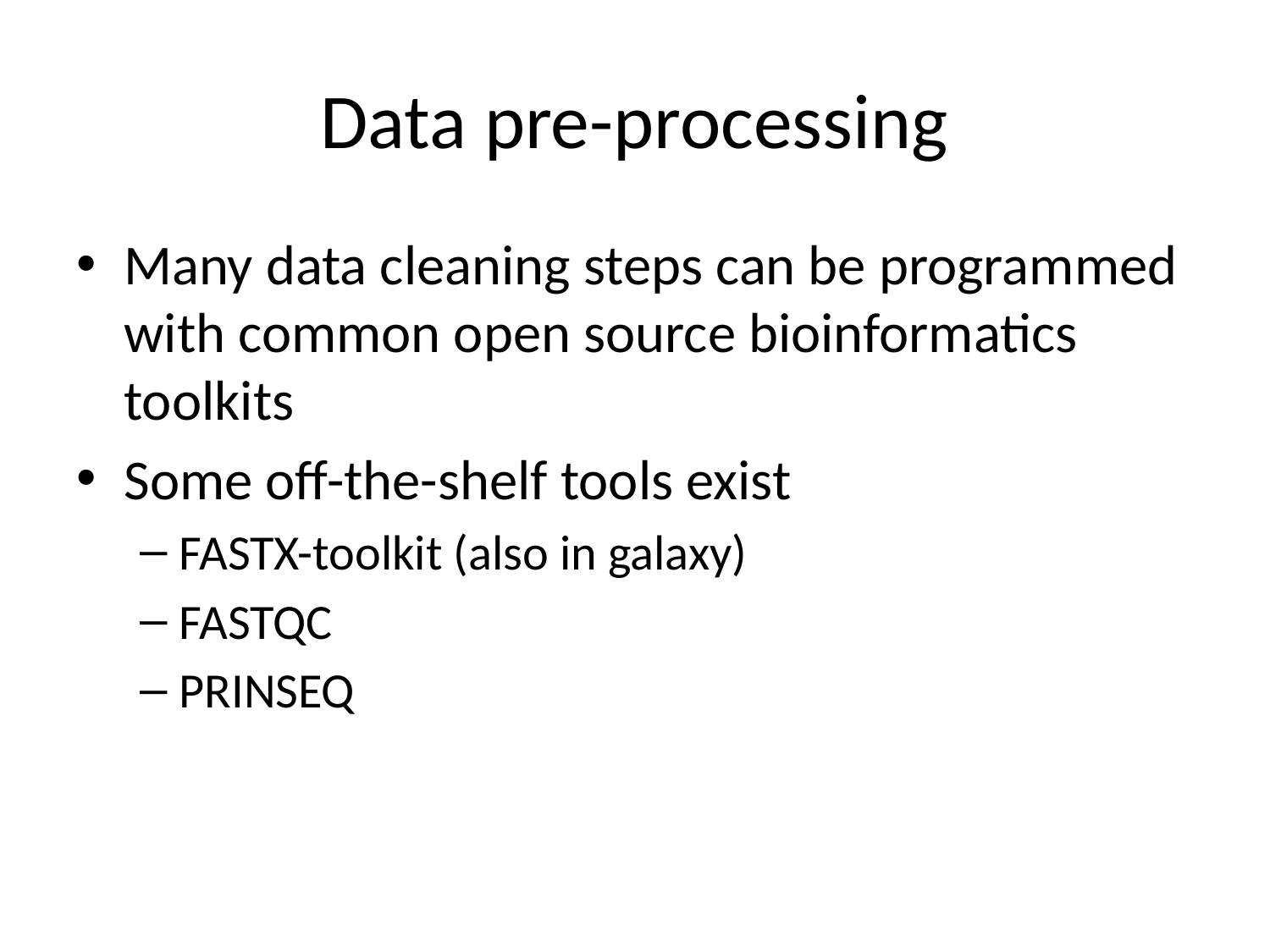

# Data pre-processing
Many data cleaning steps can be programmed with common open source bioinformatics toolkits
Some off-the-shelf tools exist
FASTX-toolkit (also in galaxy)
FASTQC
PRINSEQ